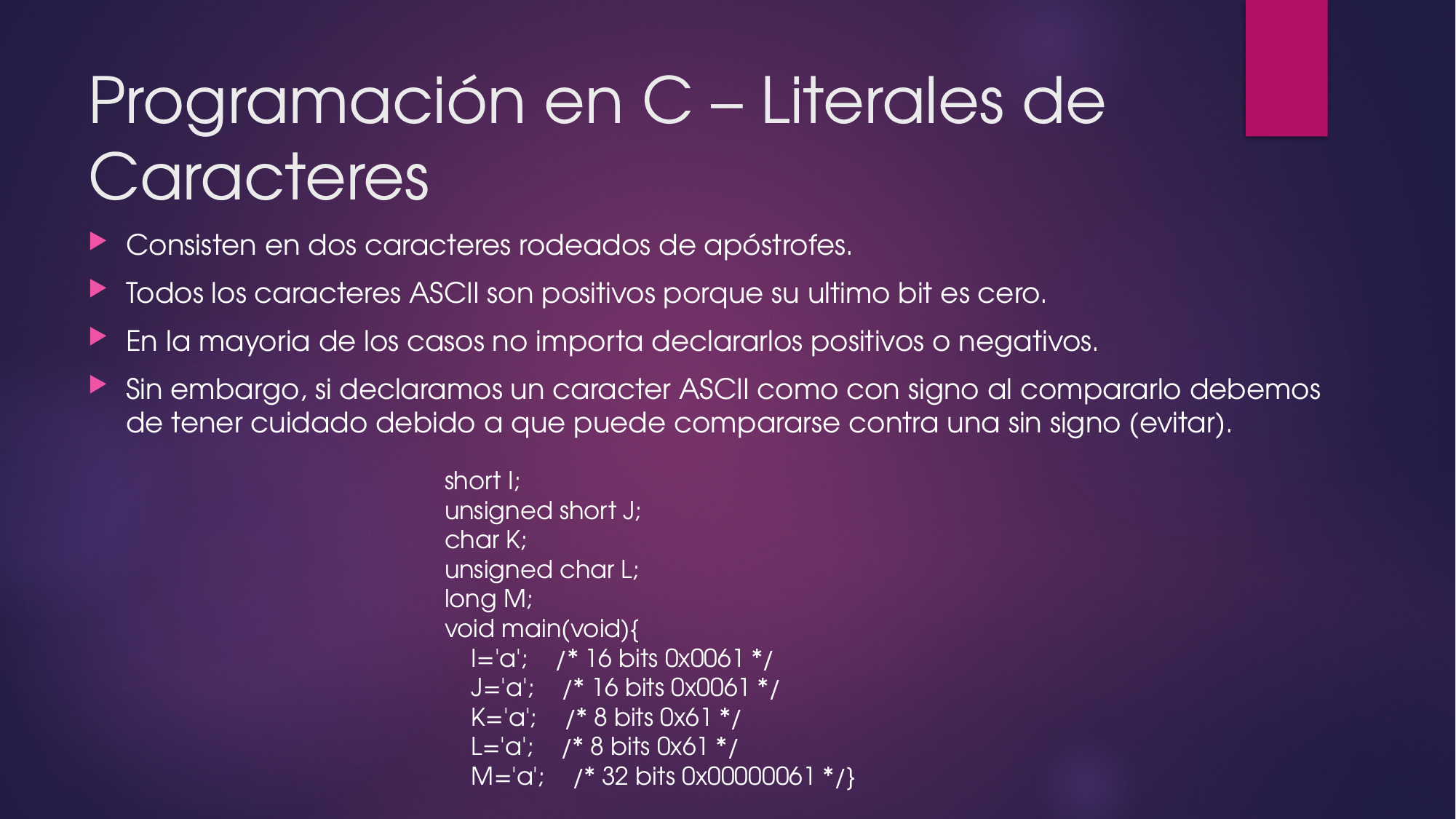

# Programación en C – Literales de Caracteres
Consisten en dos caracteres rodeados de apóstrofes.
Todos los caracteres ASCII son positivos porque su ultimo bit es cero.
En la mayoria de los casos no importa declararlos positivos o negativos.
Sin embargo, si declaramos un caracter ASCII como con signo al compararlo debemos de tener cuidado debido a que puede compararse contra una sin signo (evitar).
short I;
unsigned short J;
char K;
unsigned char L;
long M;
void main(void){ 
    I='a';    /* 16 bits 0x0061 */
    J='a';    /* 16 bits 0x0061 */
    K='a';    /* 8 bits 0x61 */
    L='a';    /* 8 bits 0x61 */
    M='a';    /* 32 bits 0x00000061 */}